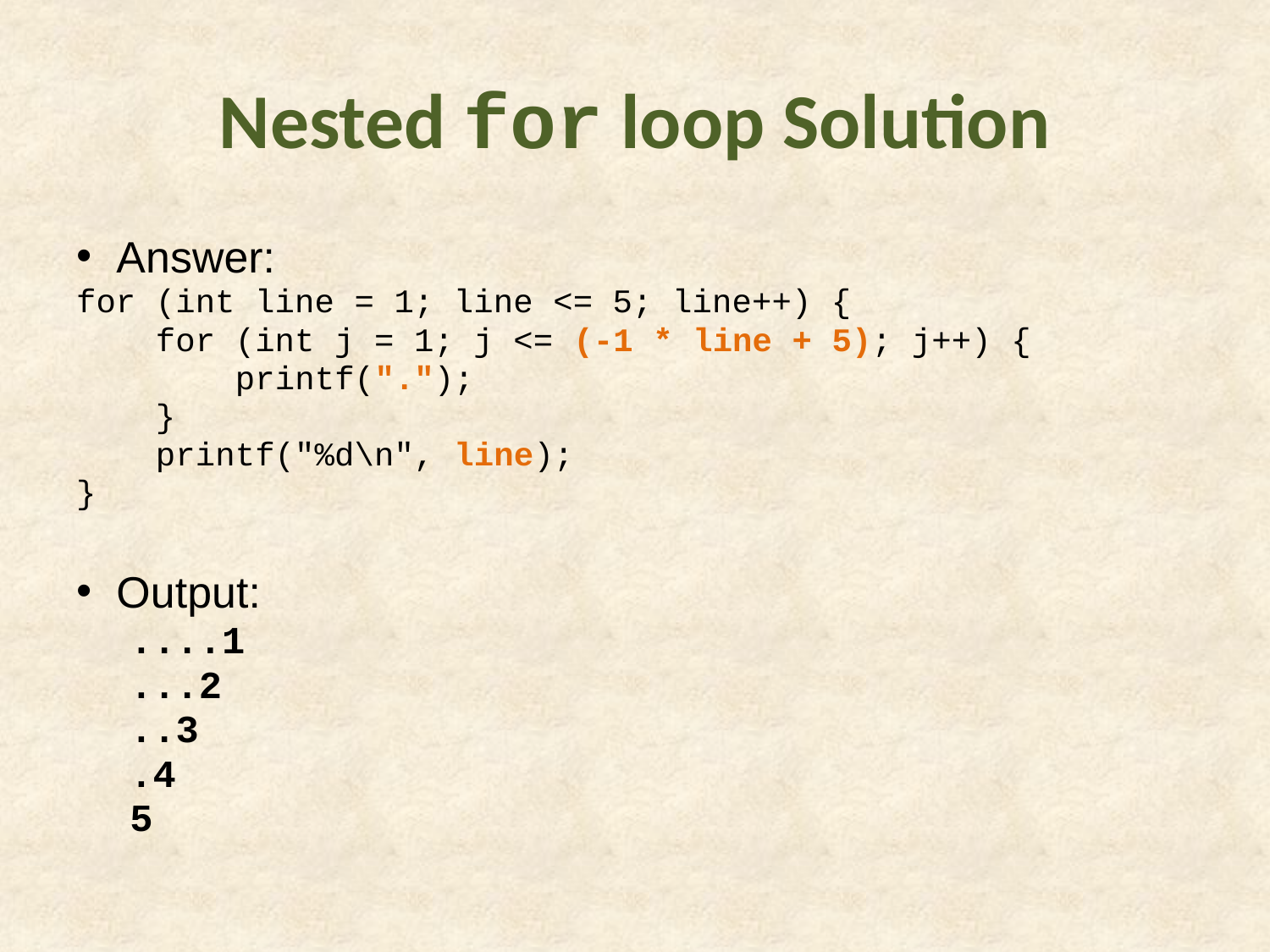

# Nested for loop Solution
Answer:
for (int line = 1; line <= 5; line++) {
    for (int j = 1; j <= (-1 * line + 5); j++) {
        printf(".");
    }
    printf("%d\n", line);
}

Output:
....1
...2
..3
.4
5